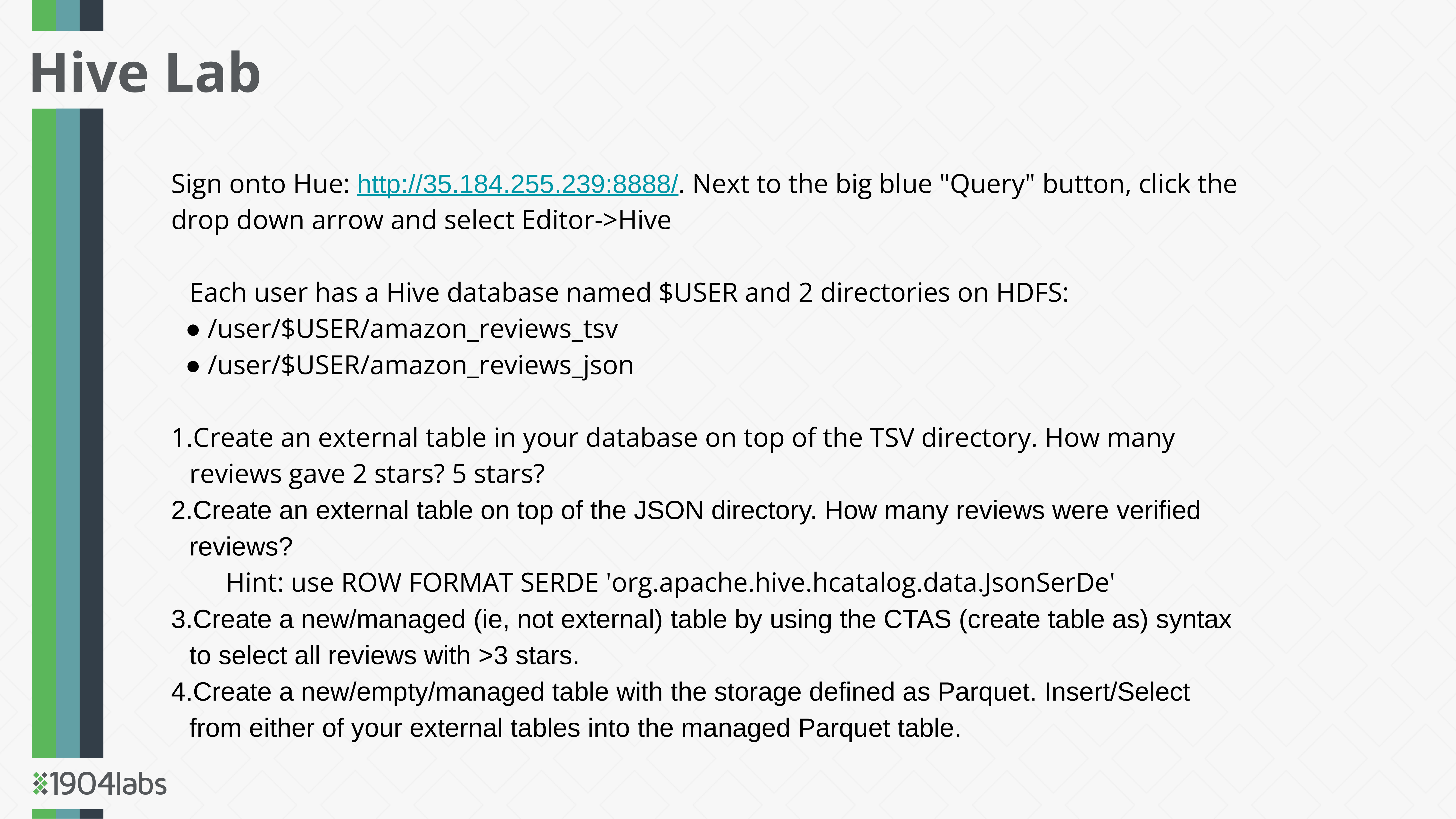

Hive Lab
Sign onto Hue: http://35.184.255.239:8888/. Next to the big blue "Query" button, click the drop down arrow and select Editor->Hive

Each user has a Hive database named $USER and 2 directories on HDFS:
/user/$USER/amazon_reviews_tsv
/user/$USER/amazon_reviews_json

Create an external table in your database on top of the TSV directory. How many reviews gave 2 stars? 5 stars?
Create an external table on top of the JSON directory. How many reviews were verified reviews?
Hint: use ROW FORMAT SERDE 'org.apache.hive.hcatalog.data.JsonSerDe'
Create a new/managed (ie, not external) table by using the CTAS (create table as) syntax to select all reviews with >3 stars.
Create a new/empty/managed table with the storage defined as Parquet. Insert/Select from either of your external tables into the managed Parquet table.